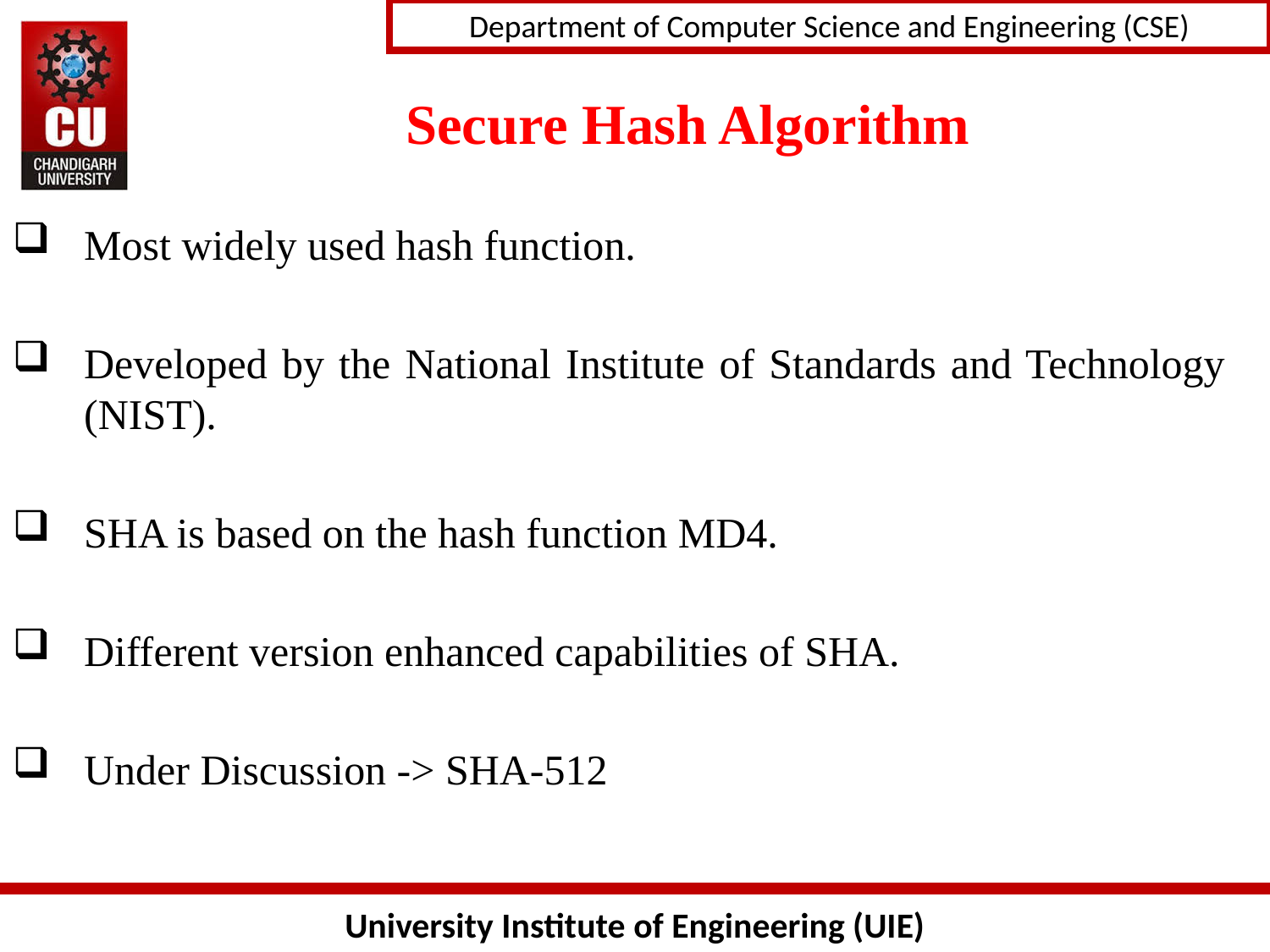

# Secure Hash Algorithm
Most widely used hash function.

Developed by the National Institute of Standards and Technology (NIST).

SHA is based on the hash function MD4.

Different version enhanced capabilities of SHA.

Under Discussion -> SHA-512